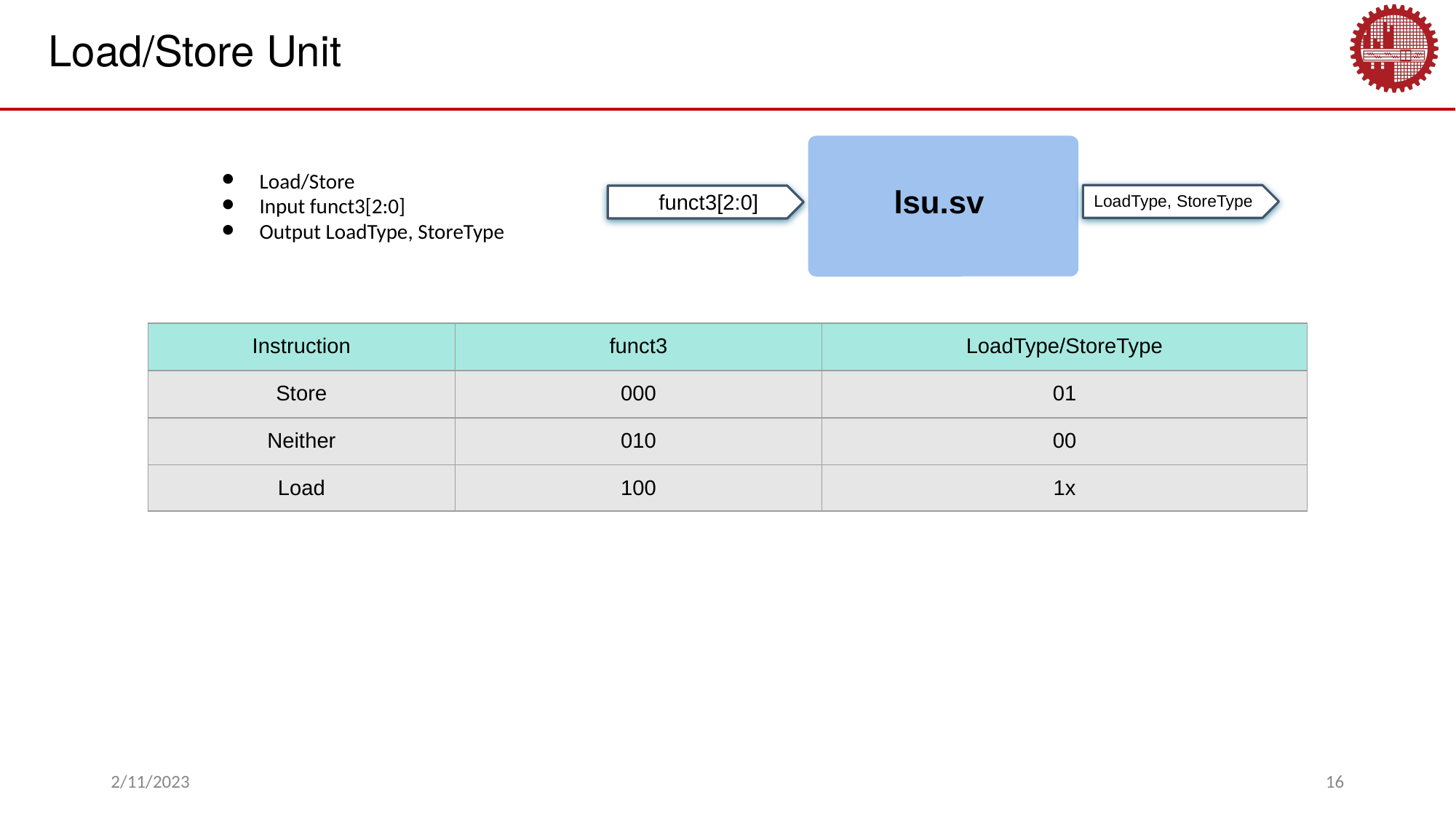

Load/Store Unit

Load/Store
Input funct3[2:0]
Output LoadType, StoreType
lsu.sv
funct3[2:0]
LoadType, StoreType

| Instruction | funct3 | LoadType/StoreType |
| --- | --- | --- |
| Store | 000 | 01 |
| Neither | 010 | 00 |
| Load | 100 | 1x |
2/11/2023

16